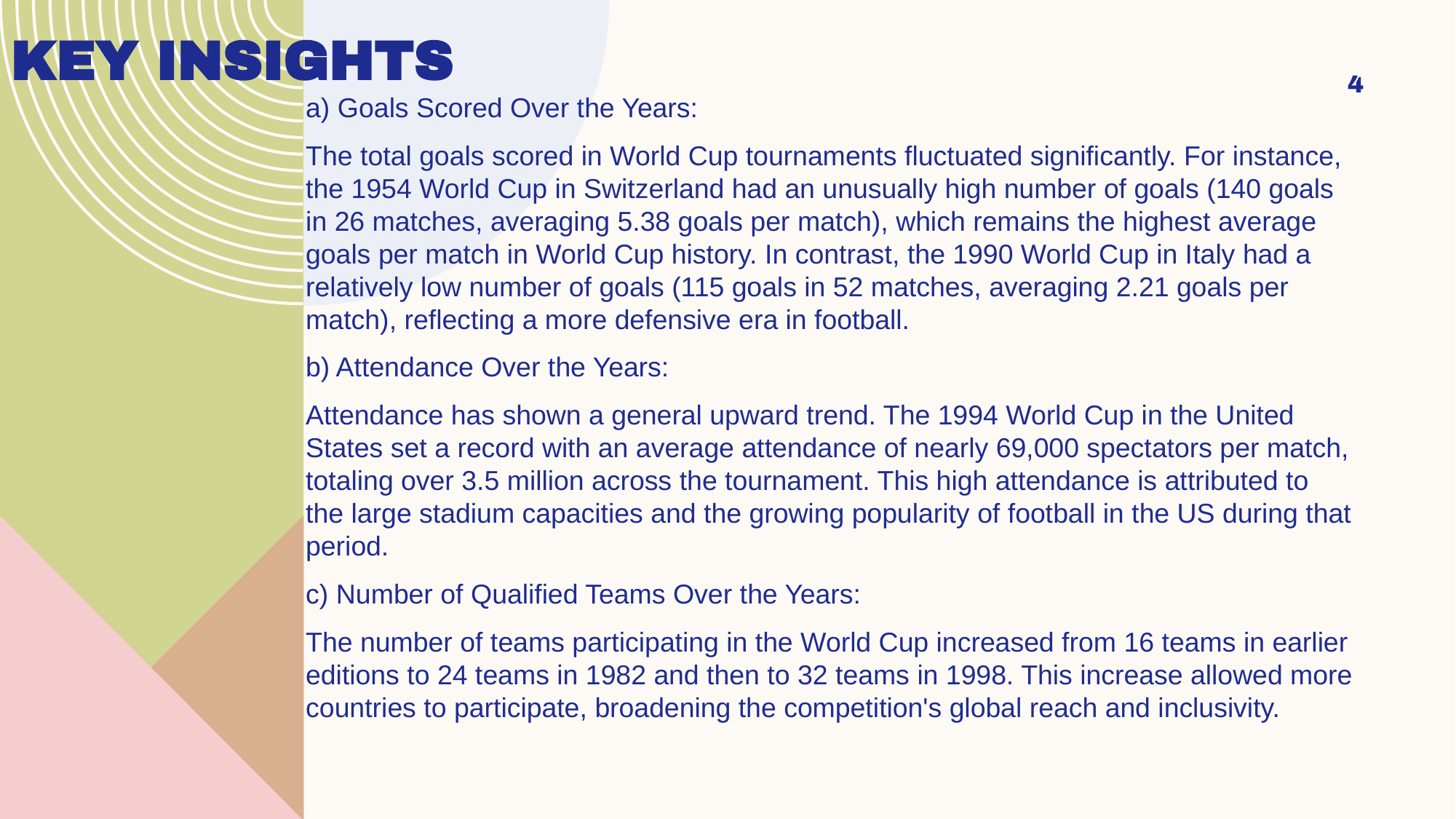

# KEY INSIGHTS
4
a) Goals Scored Over the Years:
The total goals scored in World Cup tournaments fluctuated significantly. For instance, the 1954 World Cup in Switzerland had an unusually high number of goals (140 goals in 26 matches, averaging 5.38 goals per match), which remains the highest average goals per match in World Cup history. In contrast, the 1990 World Cup in Italy had a relatively low number of goals (115 goals in 52 matches, averaging 2.21 goals per match), reflecting a more defensive era in football.
b) Attendance Over the Years:
Attendance has shown a general upward trend. The 1994 World Cup in the United States set a record with an average attendance of nearly 69,000 spectators per match, totaling over 3.5 million across the tournament. This high attendance is attributed to the large stadium capacities and the growing popularity of football in the US during that period.
c) Number of Qualified Teams Over the Years:
The number of teams participating in the World Cup increased from 16 teams in earlier editions to 24 teams in 1982 and then to 32 teams in 1998. This increase allowed more countries to participate, broadening the competition's global reach and inclusivity.